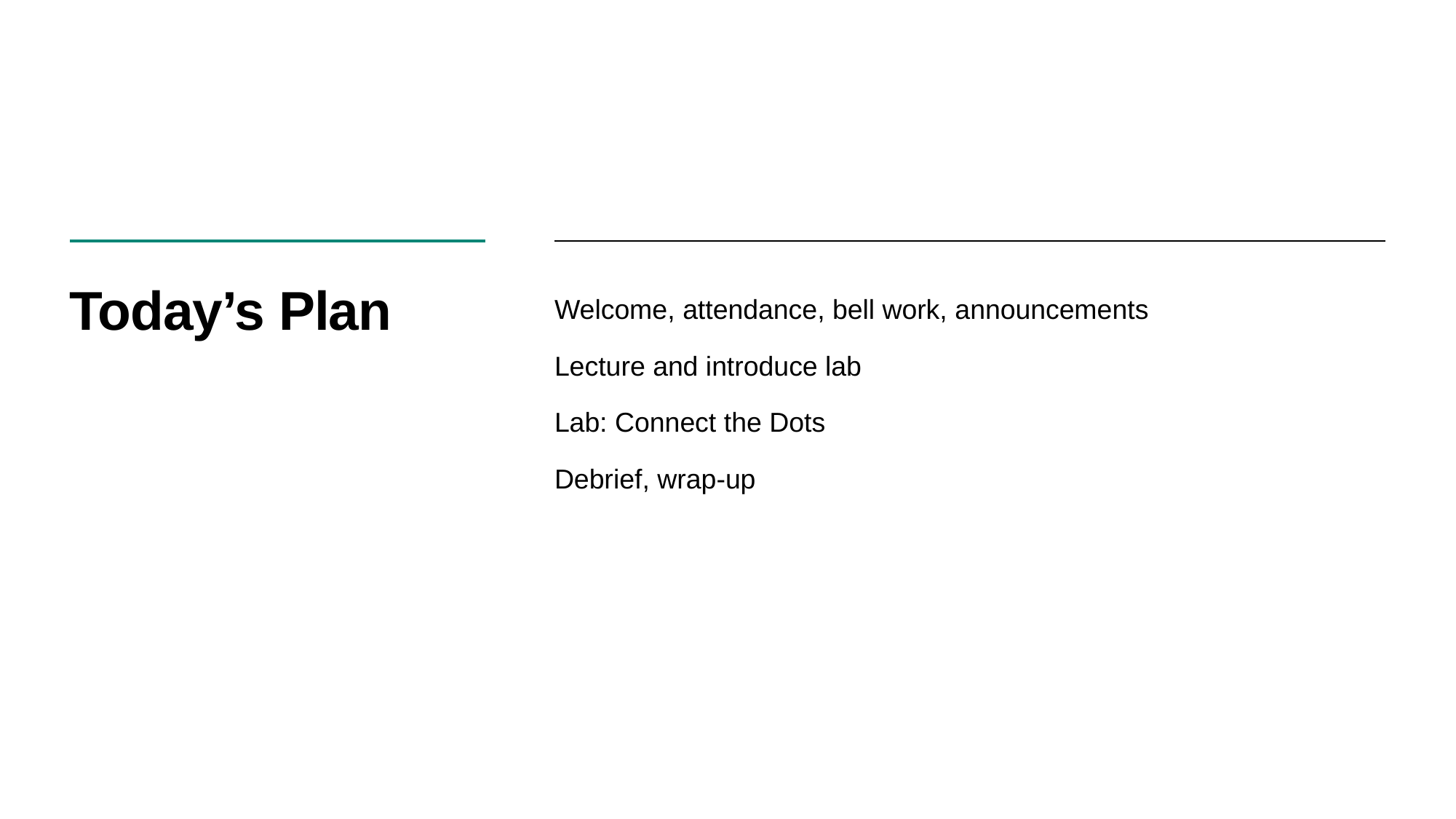

# Today’s Plan
Welcome, attendance, bell work, announcements
Lecture and introduce lab
Lab: Connect the Dots
Debrief, wrap-up